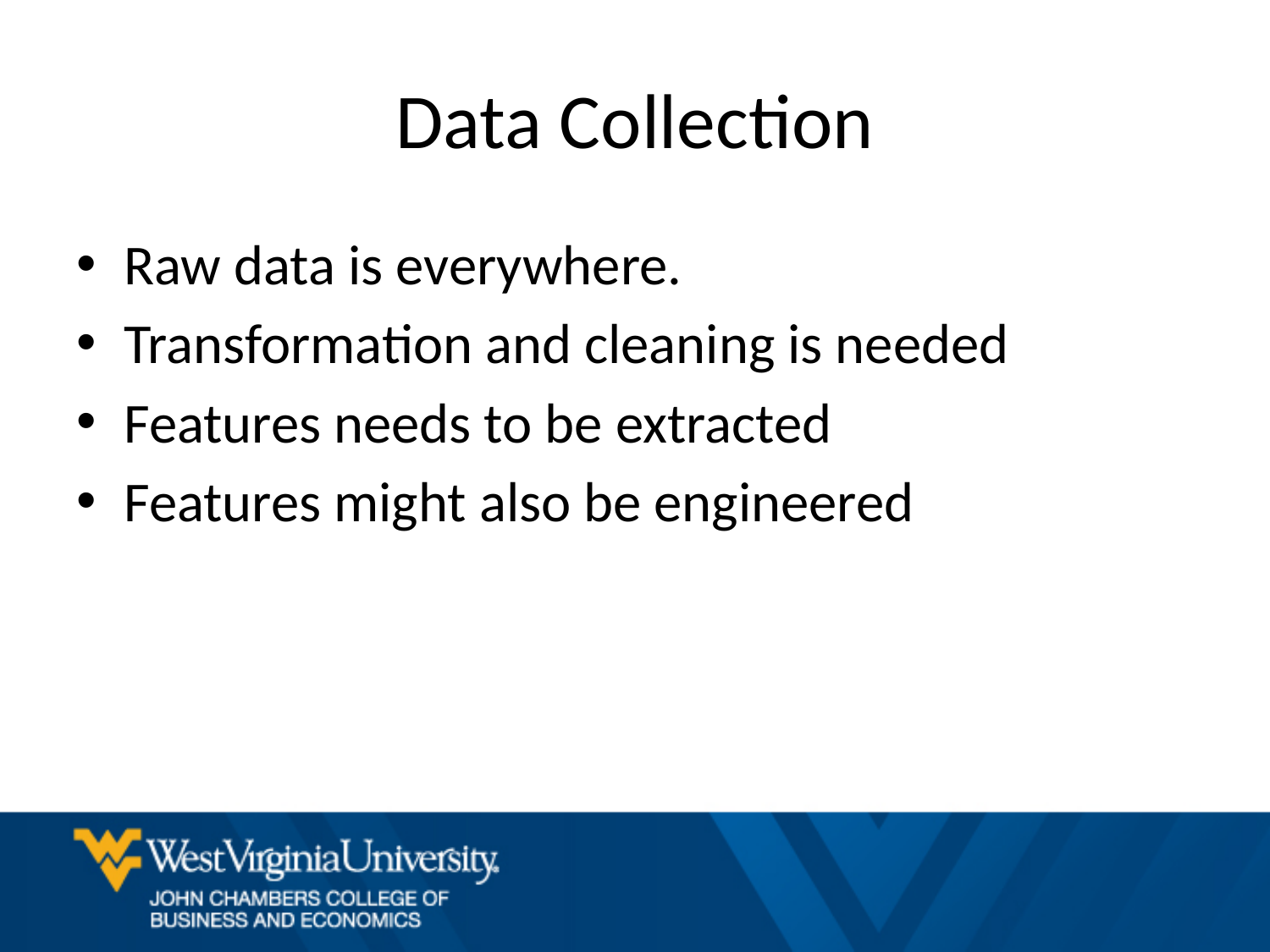

# Data Collection
Raw data is everywhere.
Transformation and cleaning is needed
Features needs to be extracted
Features might also be engineered